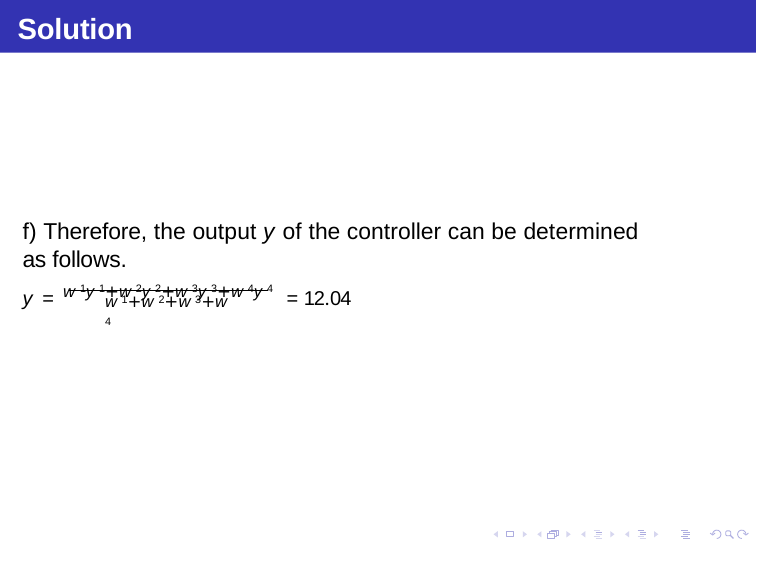

# Solution
f) Therefore, the output y of the controller can be determined as follows.
y = w 1y 1+w 2y 2+w 3y 3+w 4y 4 = 12.04
w 1+w 2+w 3+w 4

Debasis Samanta (IIT Kharagpur)
Soft Computing Applications
23.01.2016
33 / 34